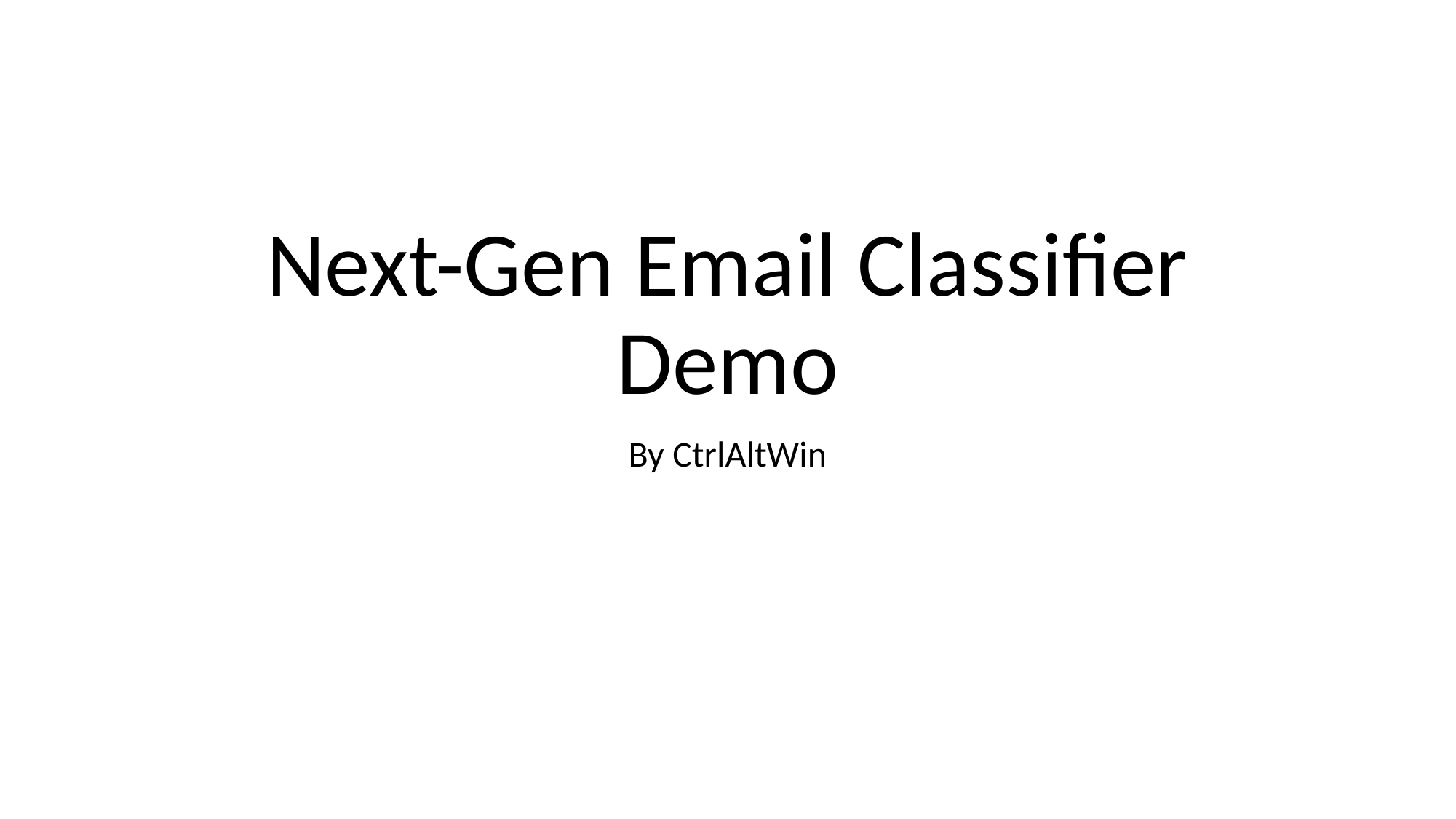

# Next-Gen Email Classifier Demo
By CtrlAltWin